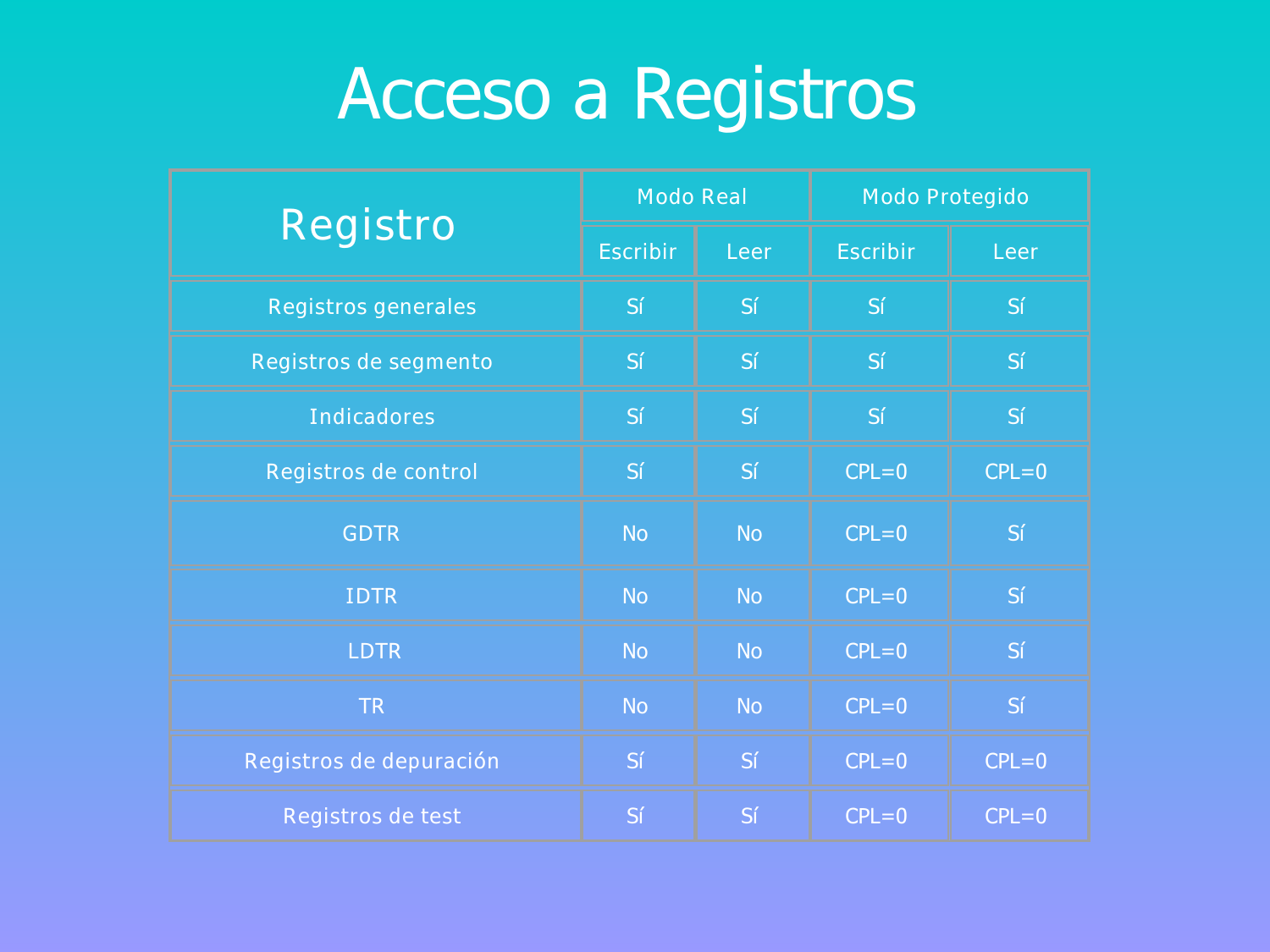

Acceso a Registros

Registro

Modo Real

Modo Protegido

Escribir

Leer

Escribir

Leer

Registros generales

Sí

Sí

Sí

Sí

Registros de segmento

Sí

Sí

Sí

Sí

Indicadores

Sí

Sí

Sí

Sí

Registros de control

Sí

Sí

CPL=0

CPL=0

GDTR

No

No

CPL=0

Sí

IDTR

No

No

CPL=0

Sí

LDTR

No

No

CPL=0

Sí

TR

No

No

CPL=0

Sí

Registros de depuración

Sí

Sí

CPL=0

CPL=0

Registros de test

Sí

Sí

CPL=0

CPL=0